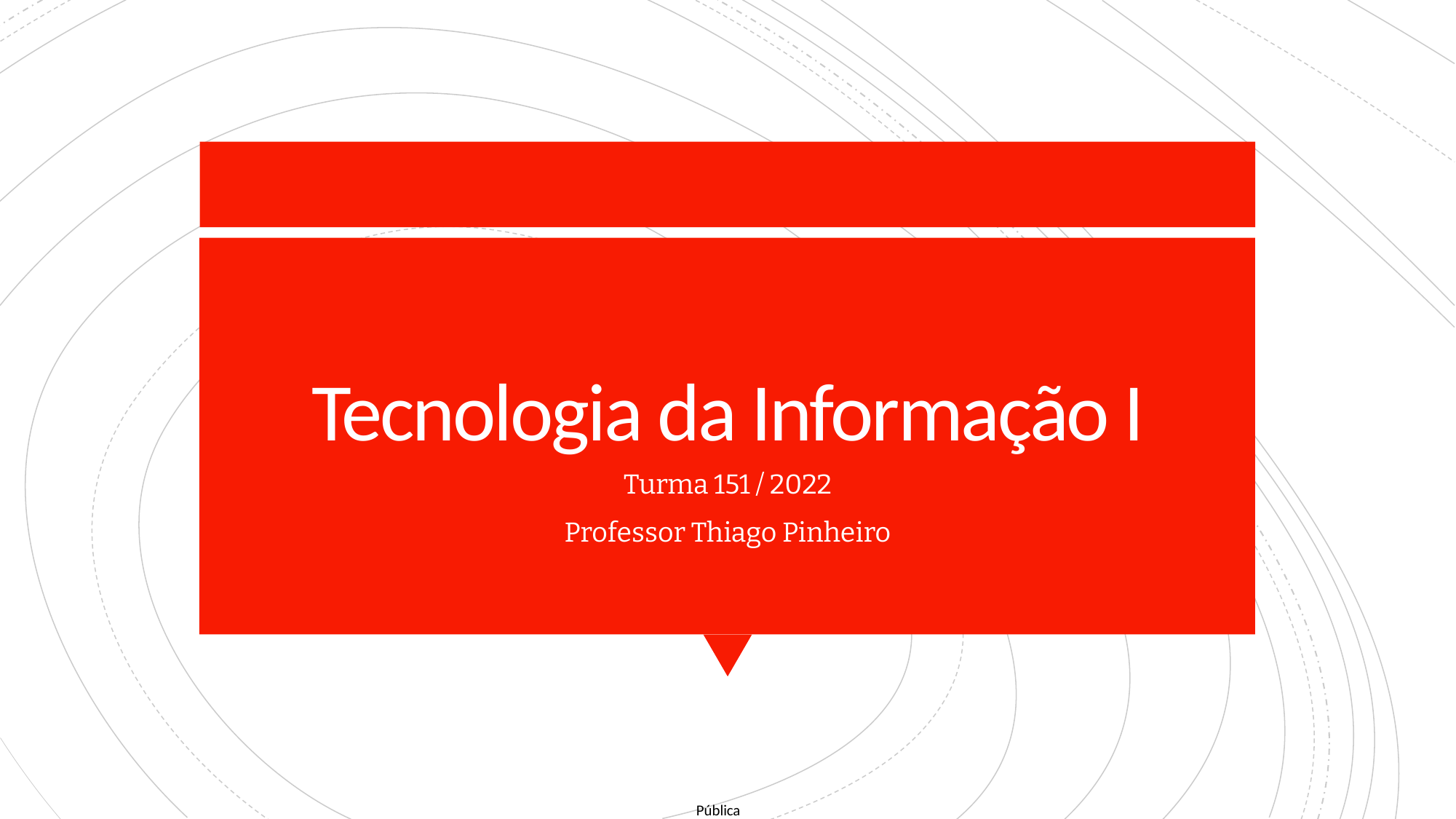

# Tecnologia da Informação I
Turma 151 / 2022
Professor Thiago Pinheiro